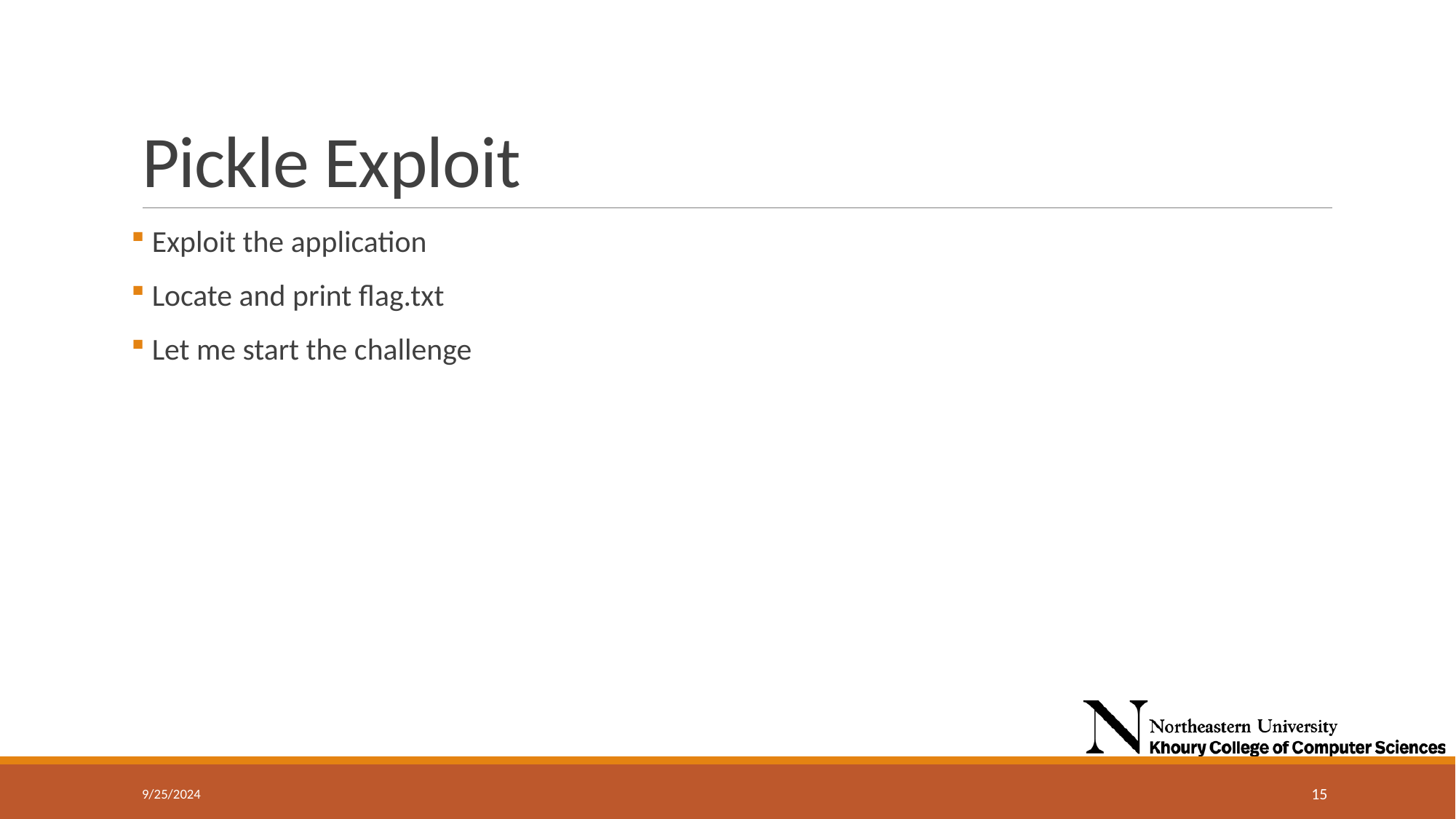

# Pickle Exploit
 Exploit the application
 Locate and print flag.txt
 Let me start the challenge
9/25/2024
15